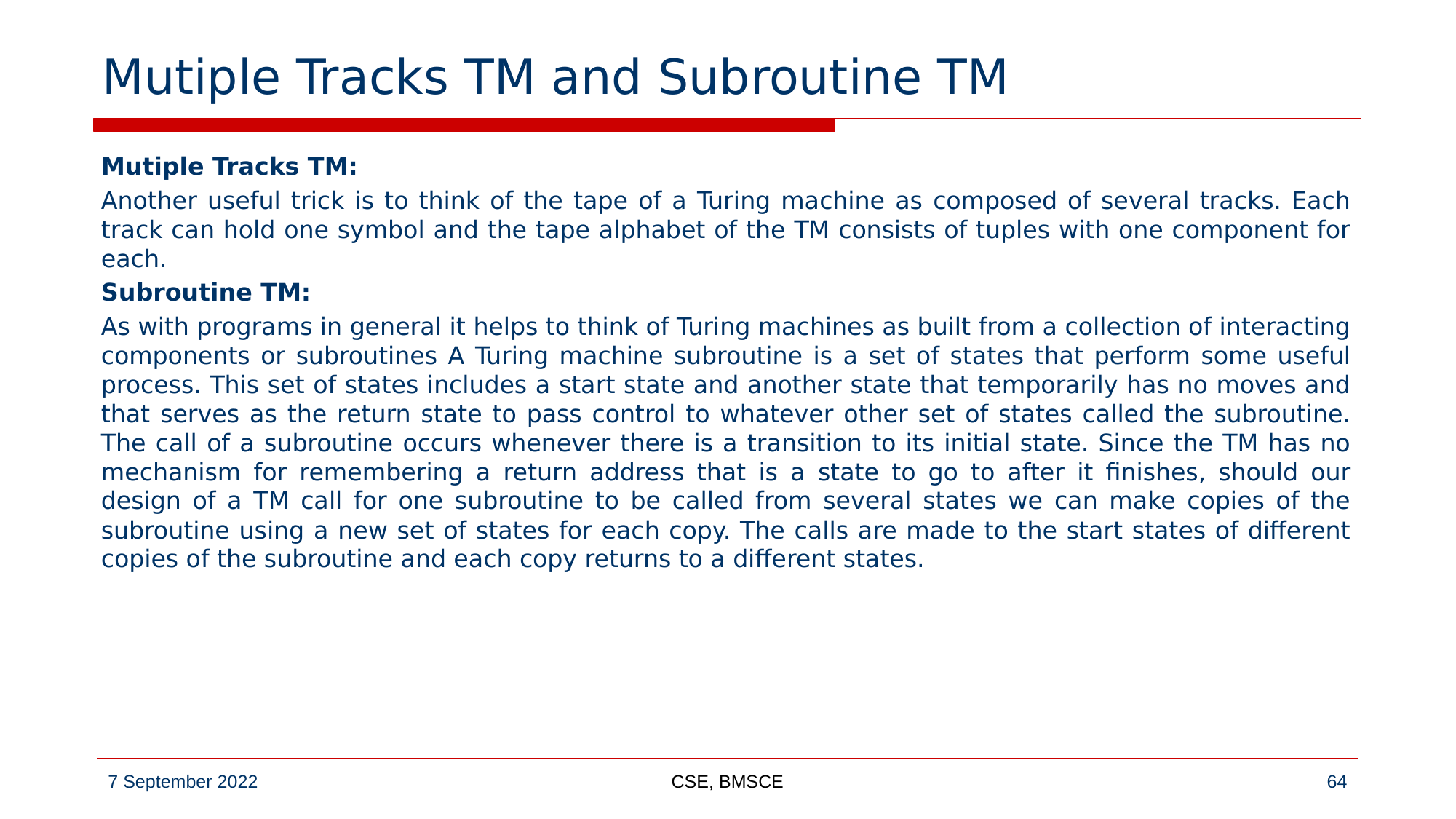

# Mutiple Tracks TM and Subroutine TM
Mutiple Tracks TM:
Another useful trick is to think of the tape of a Turing machine as composed of several tracks. Each track can hold one symbol and the tape alphabet of the TM consists of tuples with one component for each.
Subroutine TM:
As with programs in general it helps to think of Turing machines as built from a collection of interacting components or subroutines A Turing machine subroutine is a set of states that perform some useful process. This set of states includes a start state and another state that temporarily has no moves and that serves as the return state to pass control to whatever other set of states called the subroutine. The call of a subroutine occurs whenever there is a transition to its initial state. Since the TM has no mechanism for remembering a return address that is a state to go to after it finishes, should our design of a TM call for one subroutine to be called from several states we can make copies of the subroutine using a new set of states for each copy. The calls are made to the start states of different copies of the subroutine and each copy returns to a different states.

CSE, BMSCE
64
7 September 2022